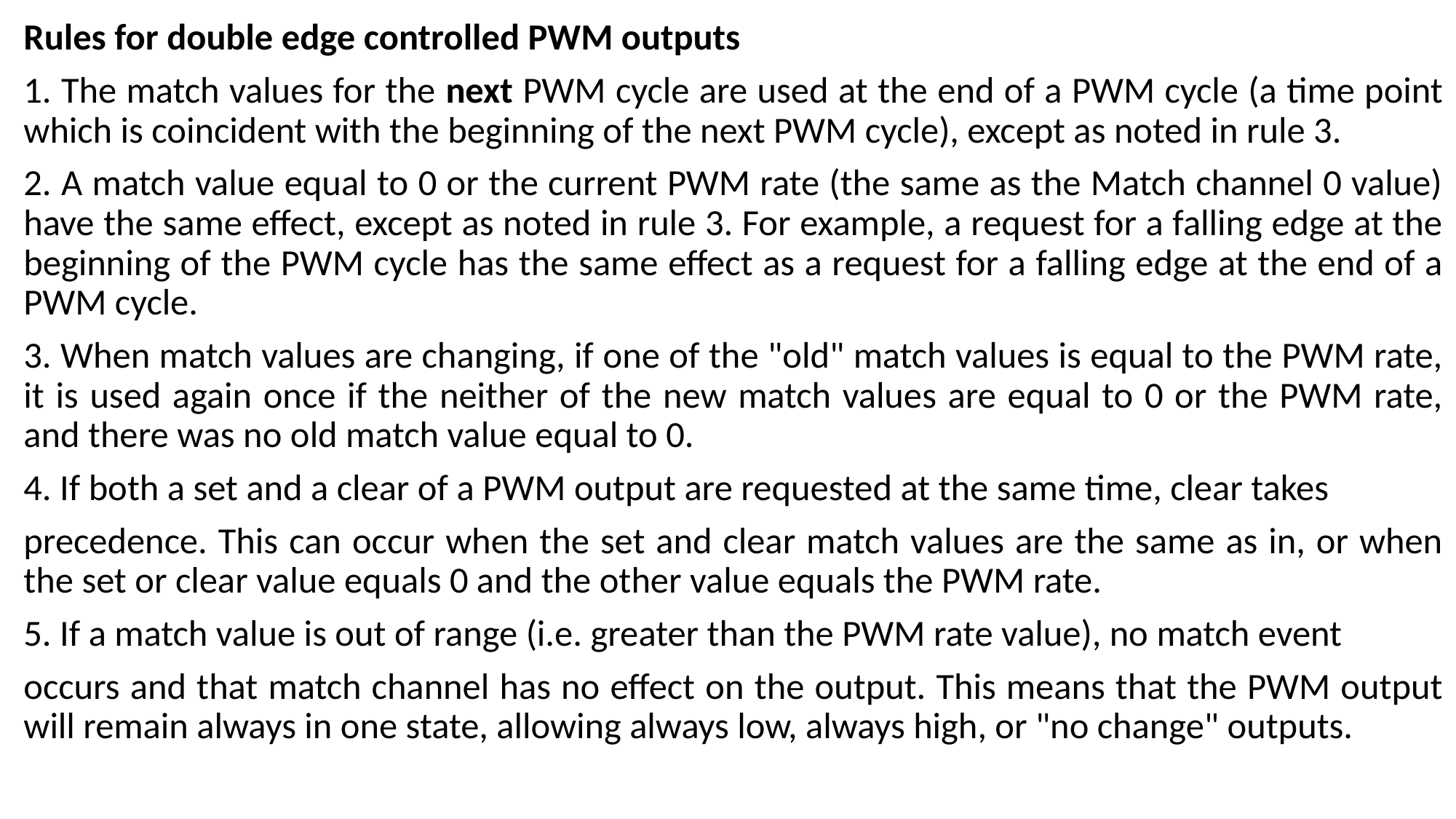

Rules for double edge controlled PWM outputs
1. The match values for the next PWM cycle are used at the end of a PWM cycle (a time point which is coincident with the beginning of the next PWM cycle), except as noted in rule 3.
2. A match value equal to 0 or the current PWM rate (the same as the Match channel 0 value) have the same effect, except as noted in rule 3. For example, a request for a falling edge at the beginning of the PWM cycle has the same effect as a request for a falling edge at the end of a PWM cycle.
3. When match values are changing, if one of the "old" match values is equal to the PWM rate, it is used again once if the neither of the new match values are equal to 0 or the PWM rate, and there was no old match value equal to 0.
4. If both a set and a clear of a PWM output are requested at the same time, clear takes
precedence. This can occur when the set and clear match values are the same as in, or when the set or clear value equals 0 and the other value equals the PWM rate.
5. If a match value is out of range (i.e. greater than the PWM rate value), no match event
occurs and that match channel has no effect on the output. This means that the PWM output will remain always in one state, allowing always low, always high, or "no change" outputs.